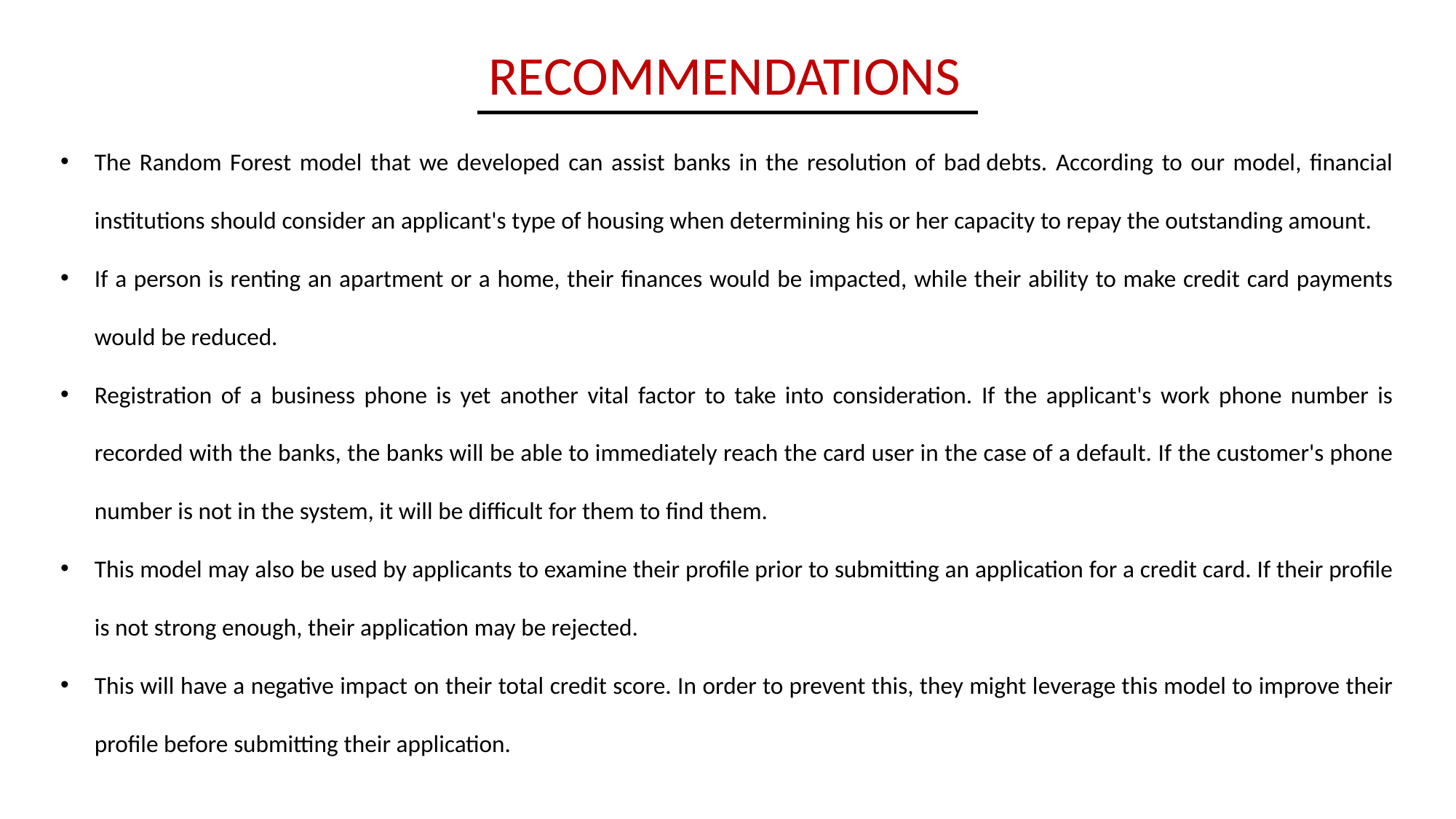

RECOMMENDATIONS
The Random Forest model that we developed can assist banks in the resolution of bad debts. According to our model, financial institutions should consider an applicant's type of housing when determining his or her capacity to repay the outstanding amount.
If a person is renting an apartment or a home, their finances would be impacted, while their ability to make credit card payments would be reduced.
Registration of a business phone is yet another vital factor to take into consideration. If the applicant's work phone number is recorded with the banks, the banks will be able to immediately reach the card user in the case of a default. If the customer's phone number is not in the system, it will be difficult for them to find them.
This model may also be used by applicants to examine their profile prior to submitting an application for a credit card. If their profile is not strong enough, their application may be rejected.
This will have a negative impact on their total credit score. In order to prevent this, they might leverage this model to improve their profile before submitting their application.